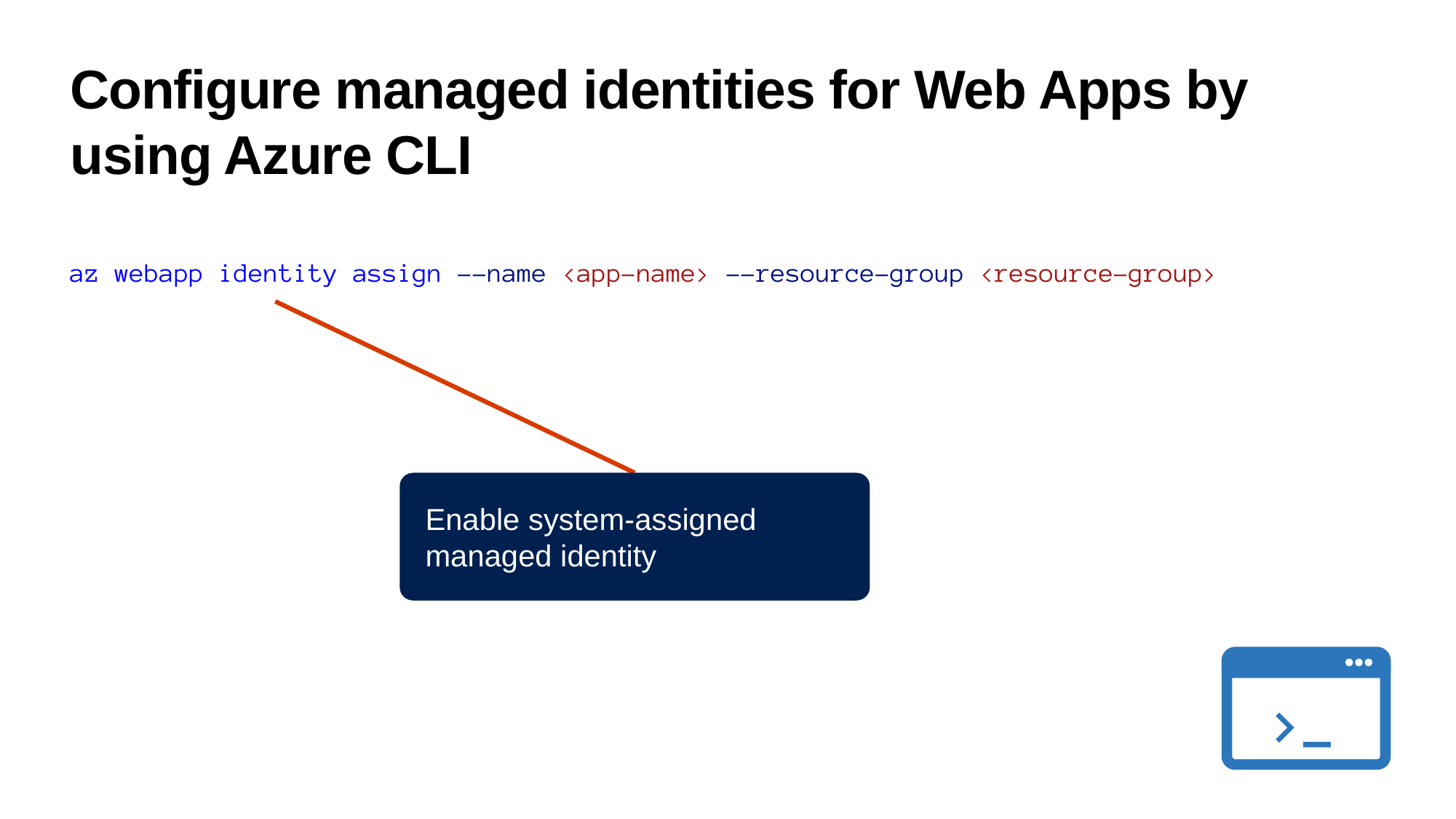

# Configure managed identities for Web Apps by using Azure CLI
az webapp identity assign --name <app-name> --resource-group <resource-group>
Enable system-assigned managed identity